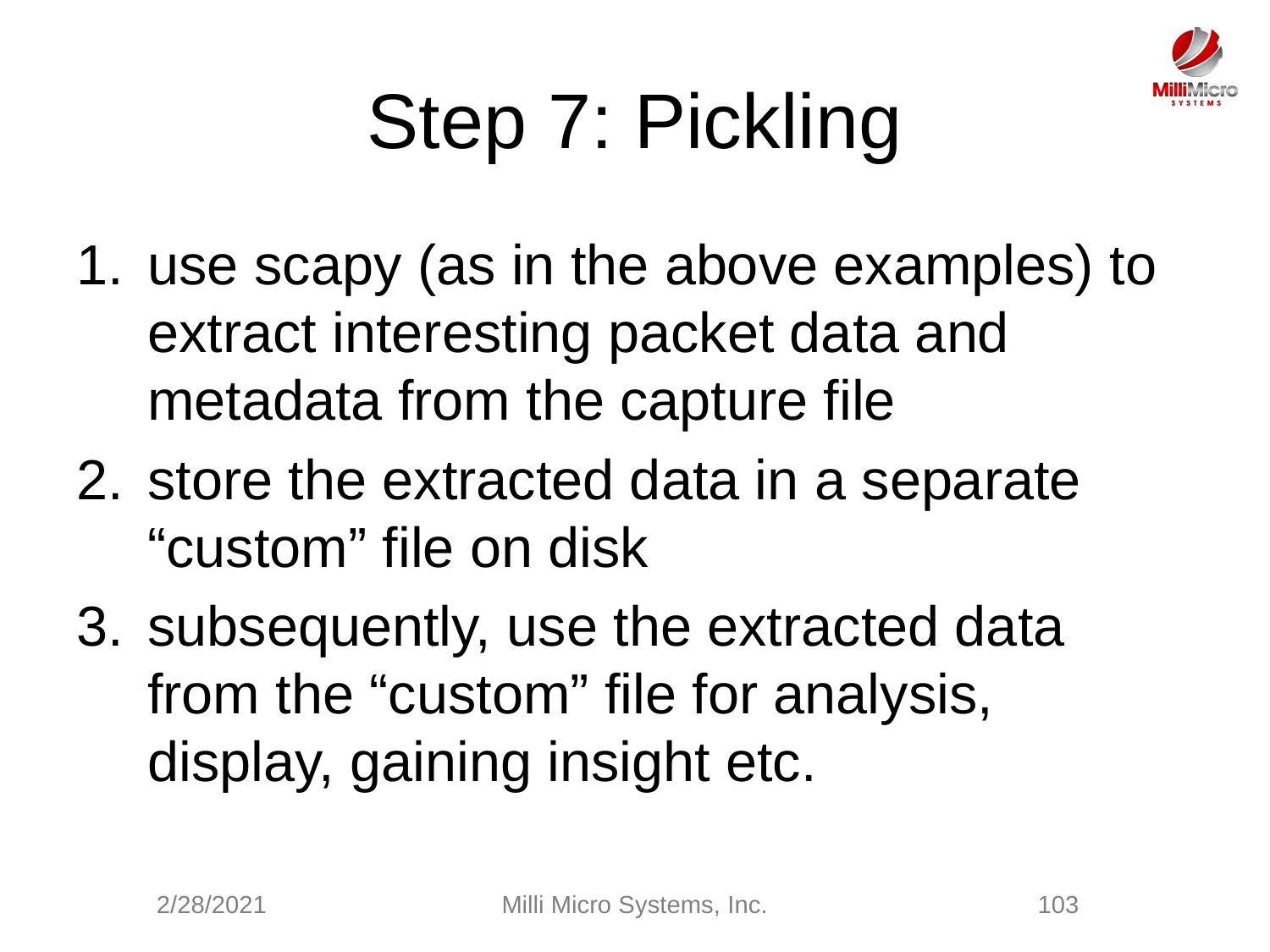

# Step 7: Pickling
use scapy (as in the above examples) to extract interesting packet data and metadata from the capture file
store the extracted data in a separate “custom” file on disk
subsequently, use the extracted data from the “custom” file for analysis, display, gaining insight etc.
2/28/2021
Milli Micro Systems, Inc.
103